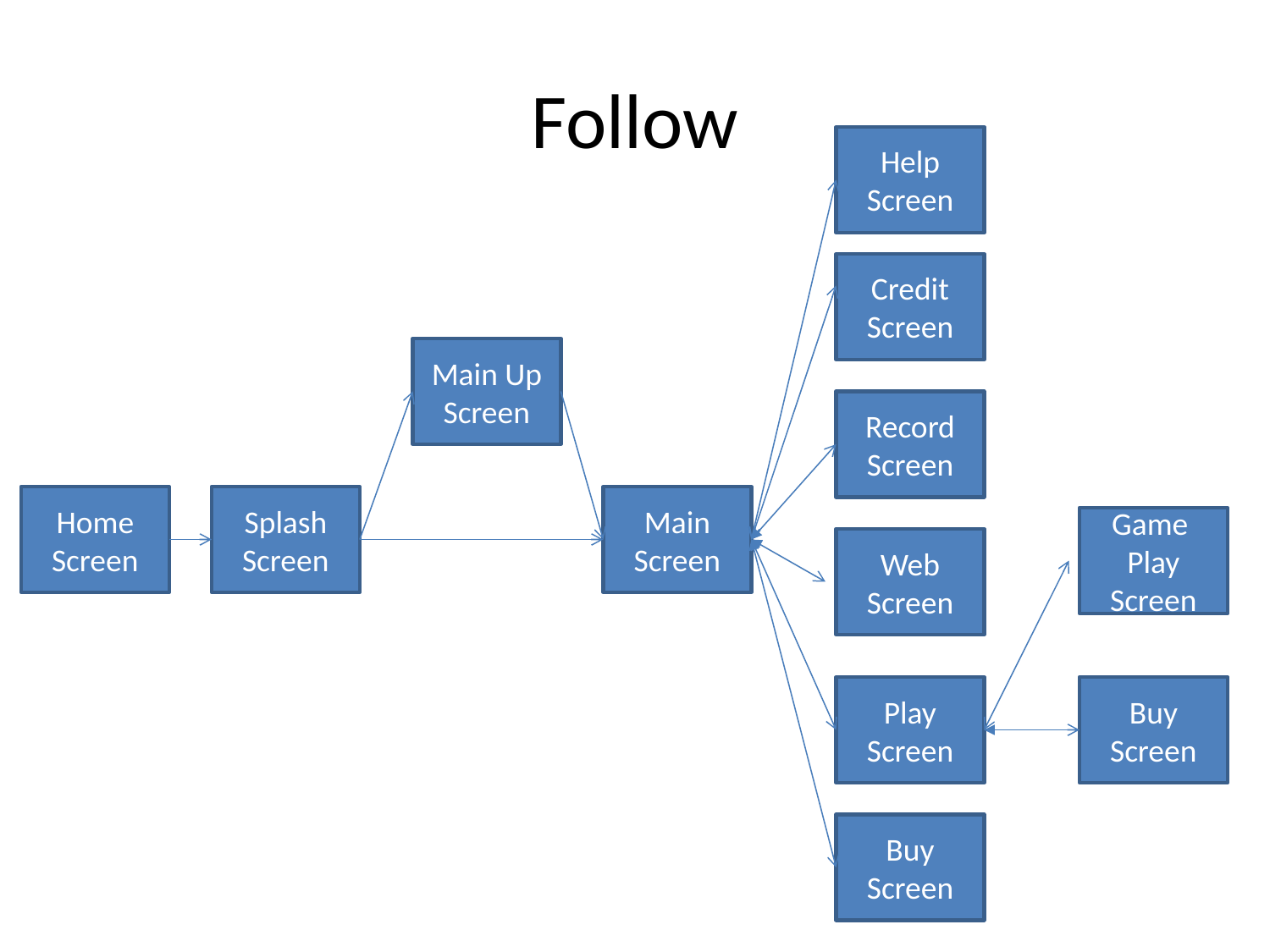

# Follow
Help Screen

Credit Screen
Main Up Screen
Record Screen
Home Screen
Splash Screen
Main Screen
Game
Play Screen
Web Screen
Play Screen
Buy Screen
Buy Screen